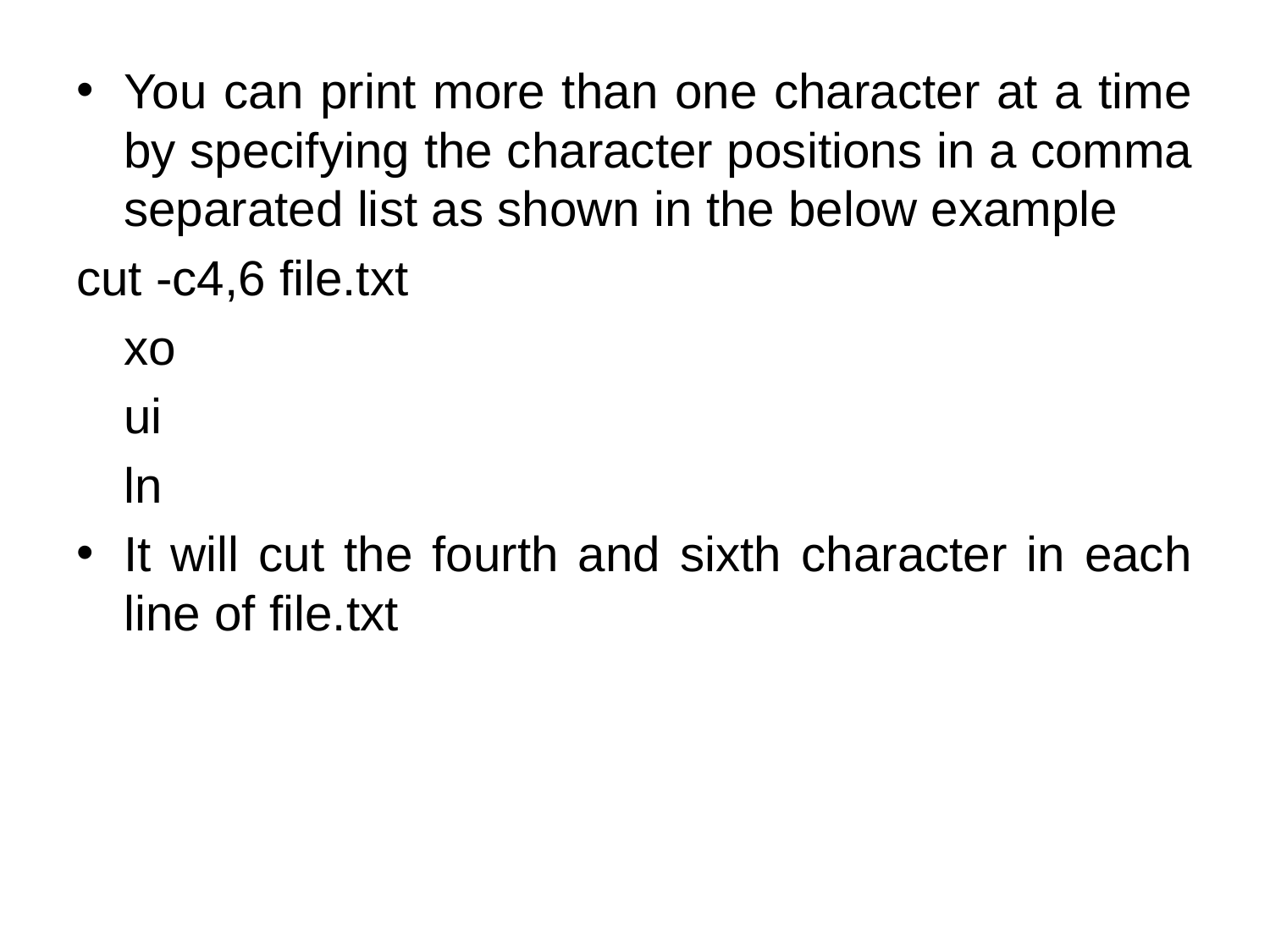

You can print more than one character at a time by specifying the character positions in a comma separated list as shown in the below example
cut -c4,6 file.txt
	xo
	ui
	ln
It will cut the fourth and sixth character in each line of file.txt